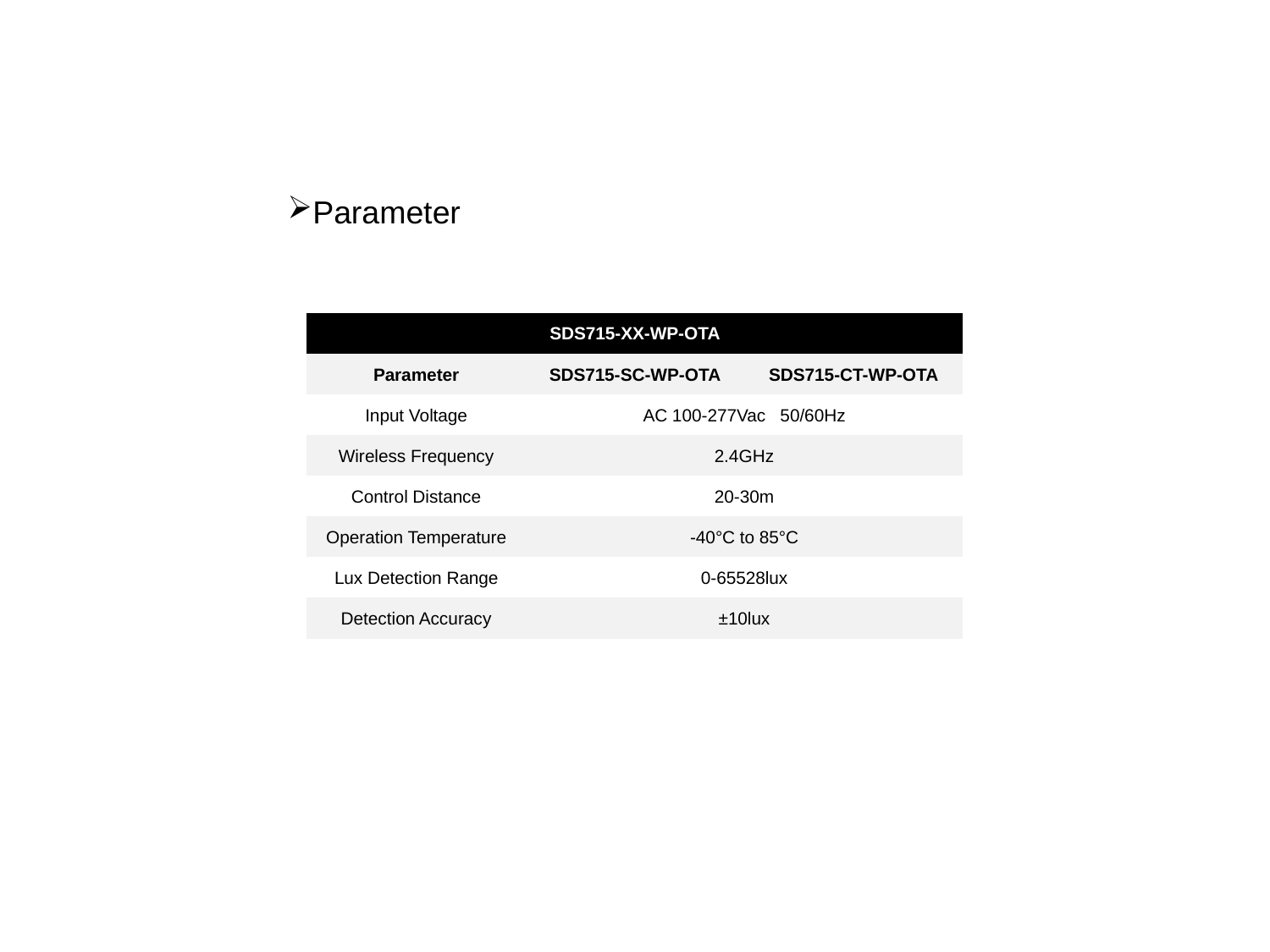

Parameter
| SDS715-XX-WP-OTA |  |  |
| --- | --- | --- |
| Parameter | SDS715-SC-WP-OTA | SDS715-CT-WP-OTA |
| Input Voltage | AC 100-277Vac 50/60Hz |  |
| Wireless Frequency | 2.4GHz |  |
| Control Distance | 20-30m |  |
| Operation Temperature | -40°C to 85°C |  |
| Lux Detection Range | 0-65528lux |  |
| Detection Accuracy | ±10lux |  |